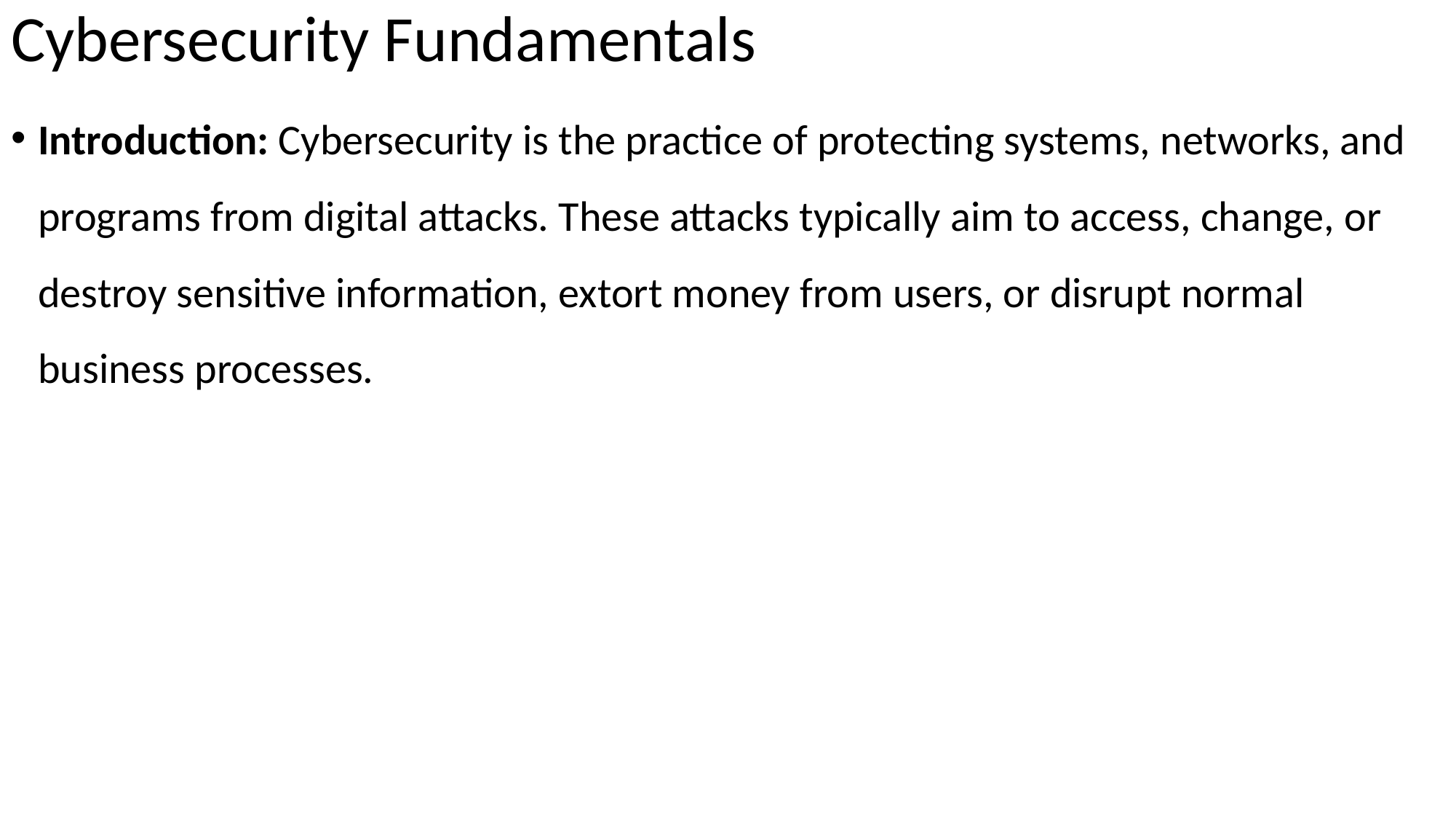

# Cybersecurity Fundamentals
Introduction: Cybersecurity is the practice of protecting systems, networks, and programs from digital attacks. These attacks typically aim to access, change, or destroy sensitive information, extort money from users, or disrupt normal business processes.